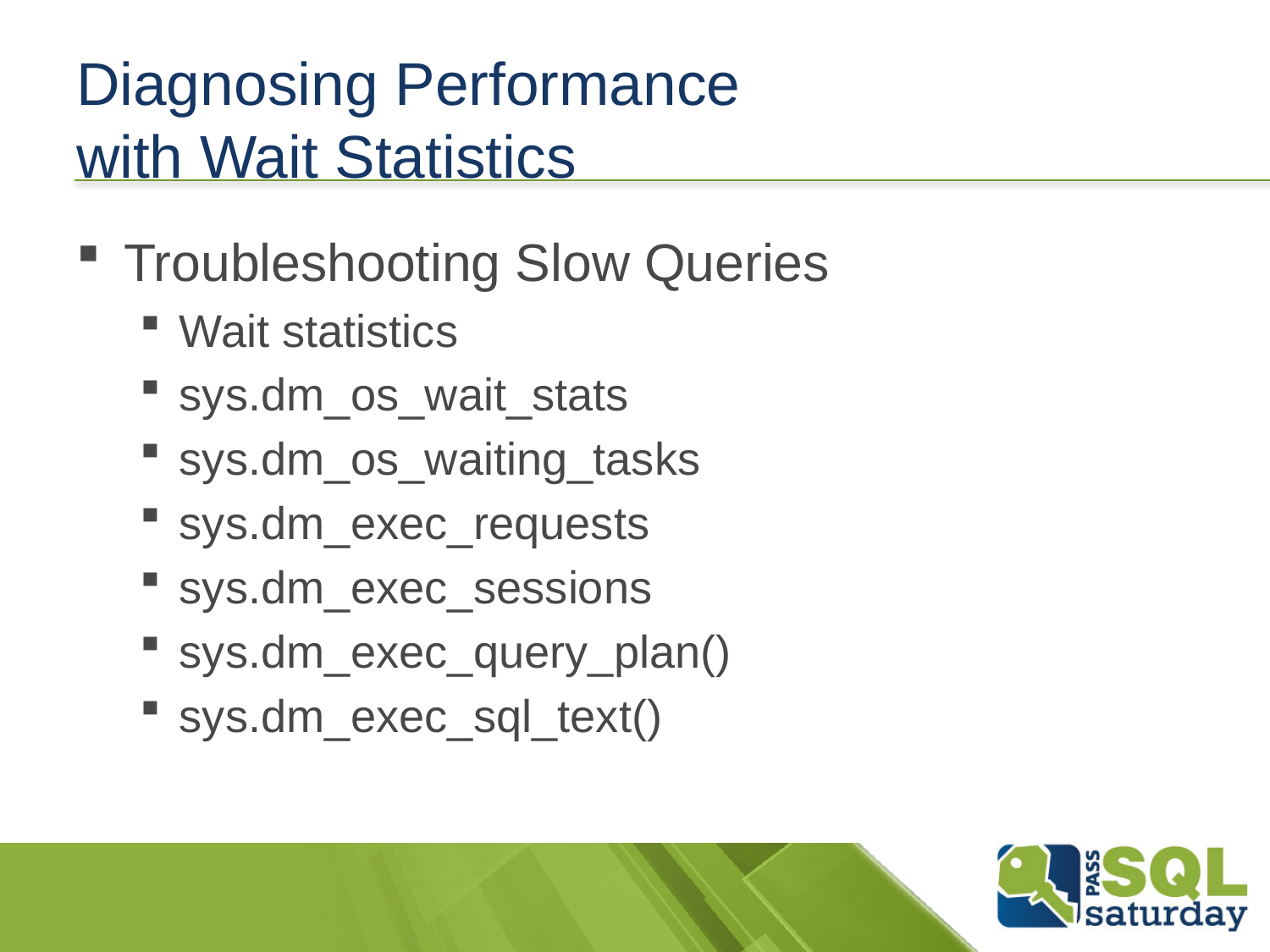

# Diagnosing Performance with Wait Statistics
Troubleshooting Slow Queries
Wait statistics
sys.dm_os_wait_stats
sys.dm_os_waiting_tasks
sys.dm_exec_requests
sys.dm_exec_sessions
sys.dm_exec_query_plan()
sys.dm_exec_sql_text()